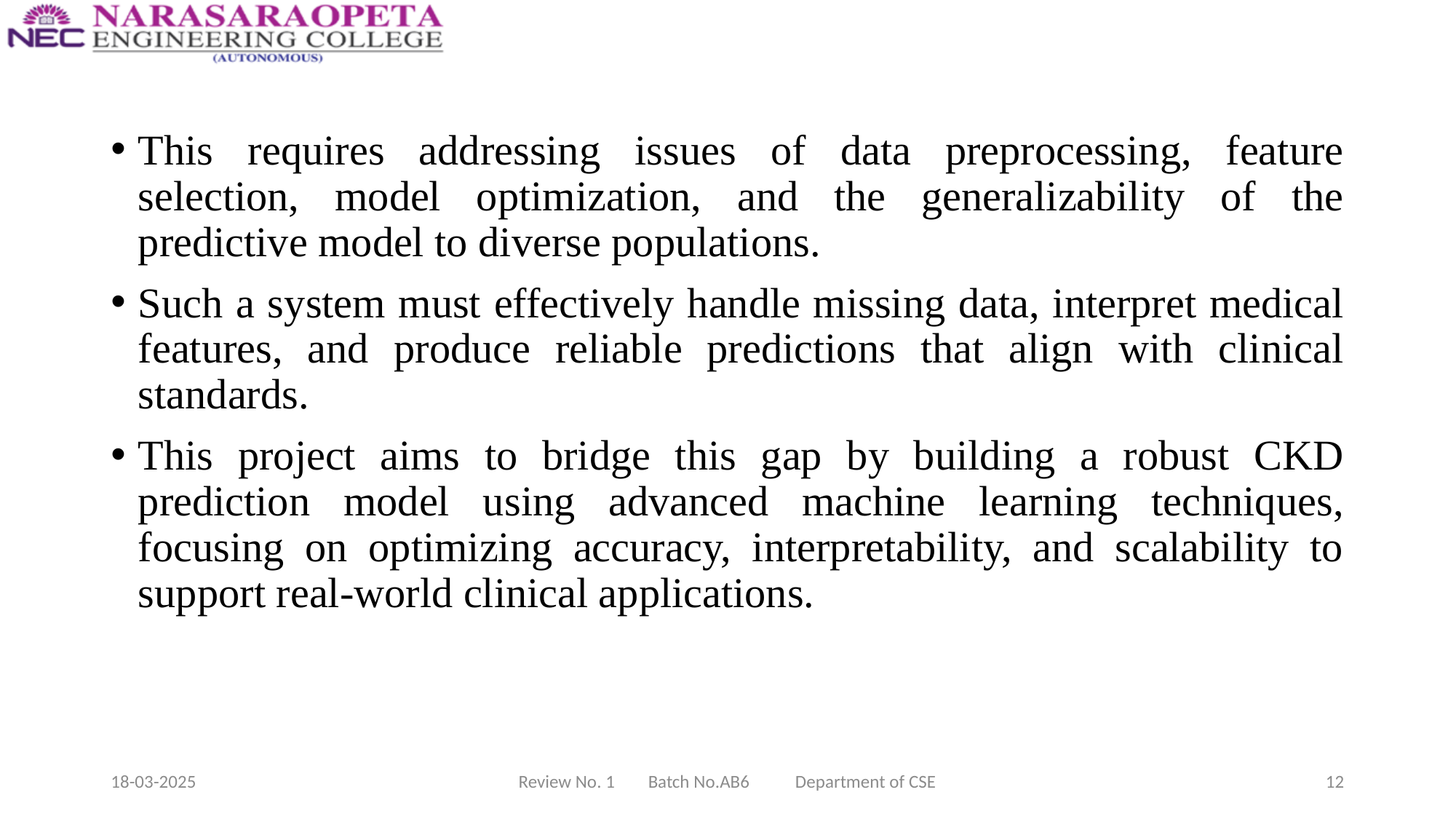

This requires addressing issues of data preprocessing, feature selection, model optimization, and the generalizability of the predictive model to diverse populations.
Such a system must effectively handle missing data, interpret medical features, and produce reliable predictions that align with clinical standards.
This project aims to bridge this gap by building a robust CKD prediction model using advanced machine learning techniques, focusing on optimizing accuracy, interpretability, and scalability to support real-world clinical applications.
18-03-2025
Review No. 1        Batch No.AB6           Department of CSE
12